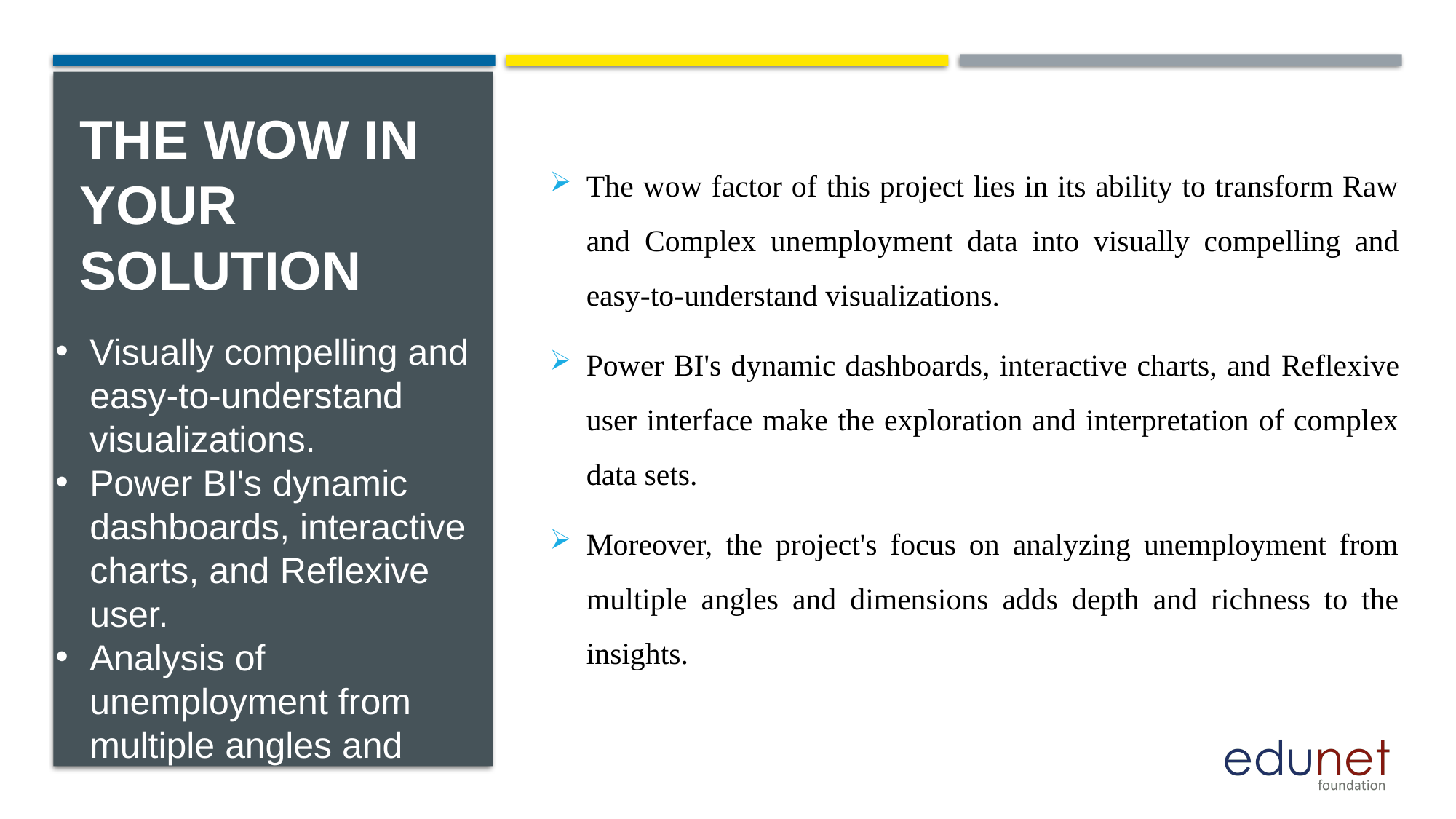

# THE WOW in your solution
The wow factor of this project lies in its ability to transform Raw and Complex unemployment data into visually compelling and easy-to-understand visualizations.
Power BI's dynamic dashboards, interactive charts, and Reflexive user interface make the exploration and interpretation of complex data sets.
Moreover, the project's focus on analyzing unemployment from multiple angles and dimensions adds depth and richness to the insights.
Visually compelling and easy-to-understand visualizations.
Power BI's dynamic dashboards, interactive charts, and Reflexive user.
Analysis of unemployment from multiple angles and dimensions.

.